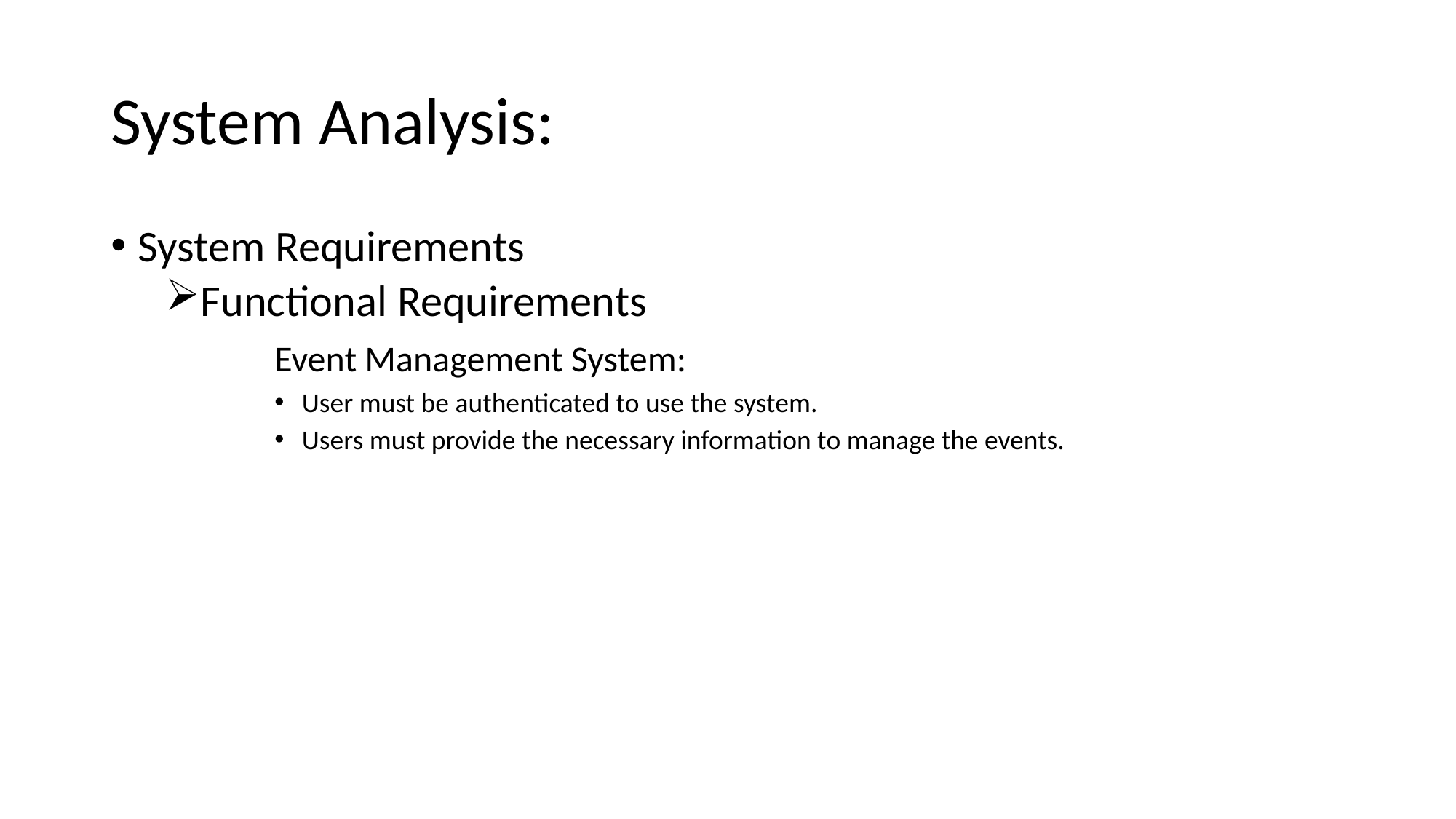

# System Analysis:
System Requirements
Functional Requirements
	Event Management System:
User must be authenticated to use the system.
Users must provide the necessary information to manage the events.